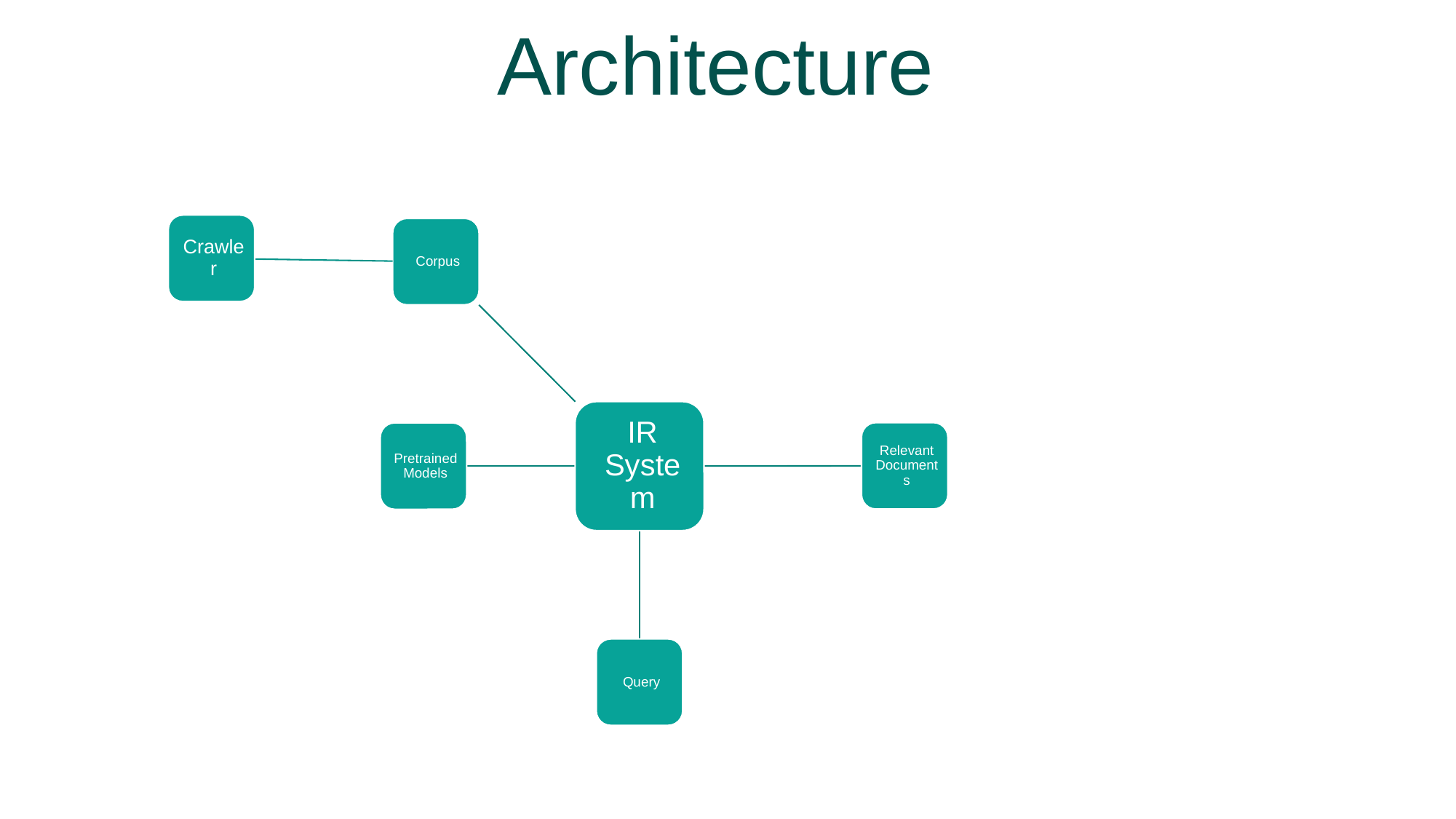

Architecture
IR System
Relevant Documents
Corpus
Crawler
Query
Pretrained Models